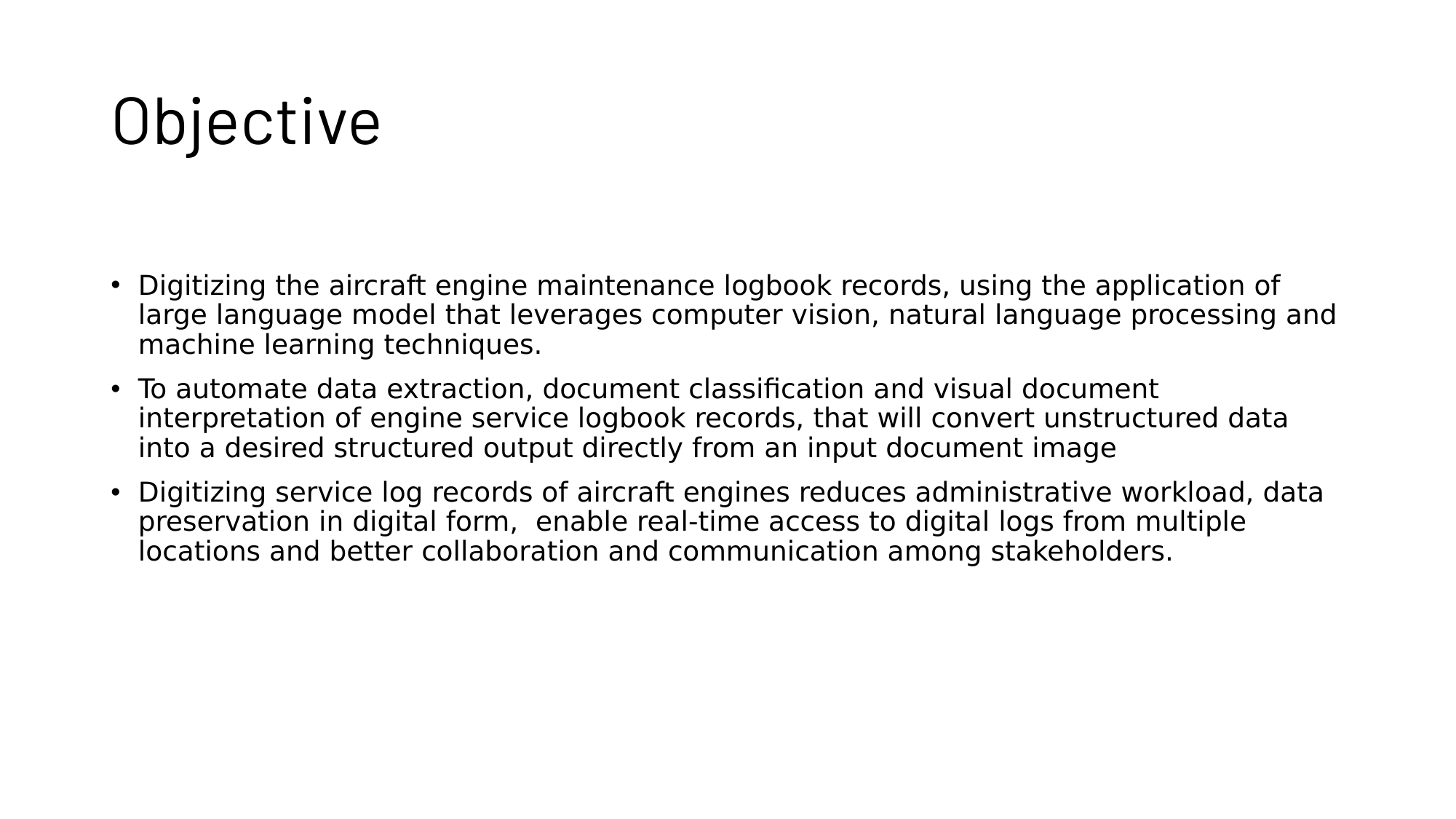

# Objective

Digitizing the aircraft engine maintenance logbook records, using the application of large language model that leverages computer vision, natural language processing and machine learning techniques.
To automate data extraction, document classification and visual document interpretation of engine service logbook records, that will convert unstructured data into a desired structured output directly from an input document image
Digitizing service log records of aircraft engines reduces administrative workload, data preservation in digital form,  enable real-time access to digital logs from multiple locations and better collaboration and communication among stakeholders.